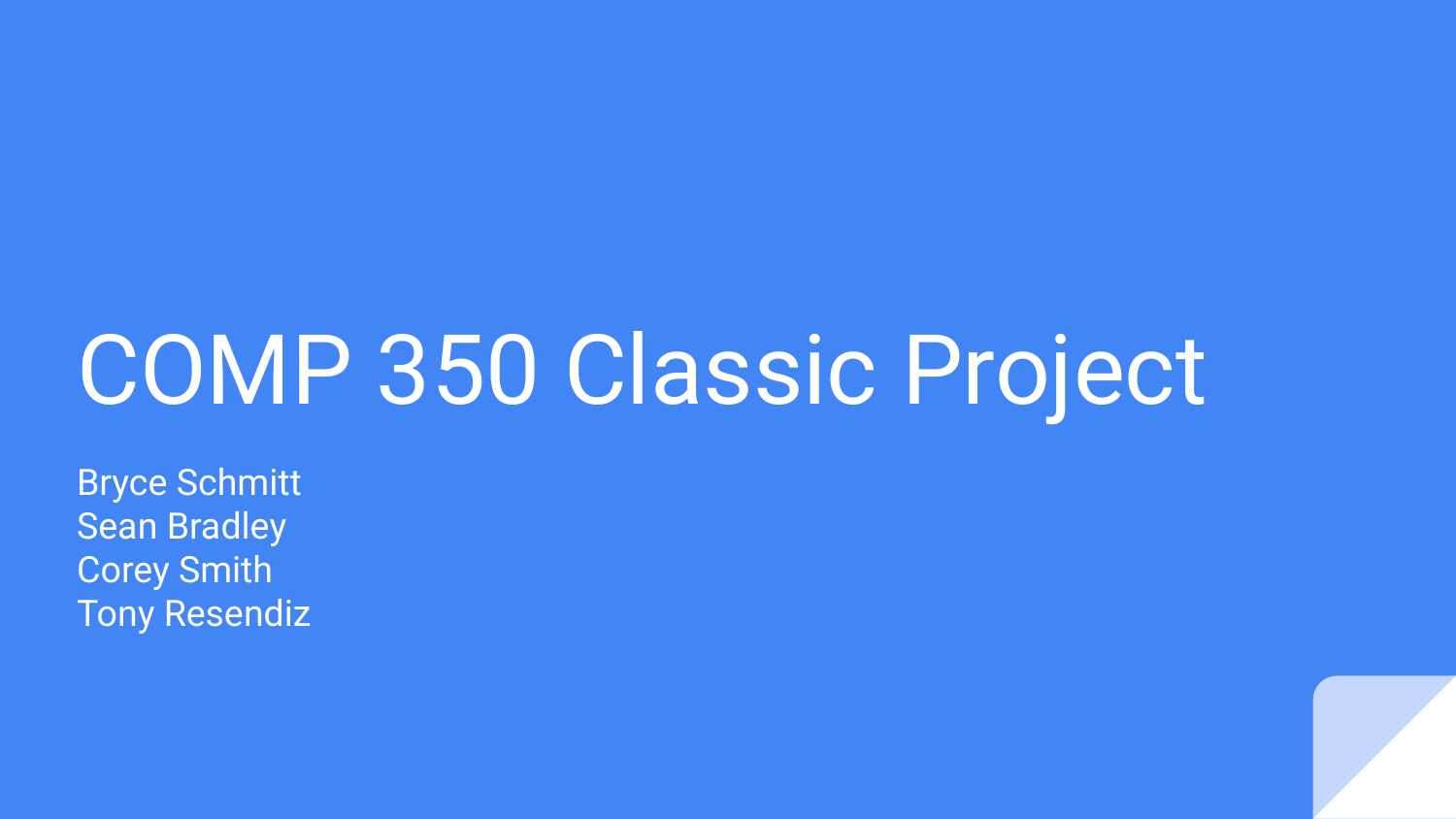

# COMP 350 Classic Project
Bryce Schmitt
Sean Bradley
Corey Smith
Tony Resendiz